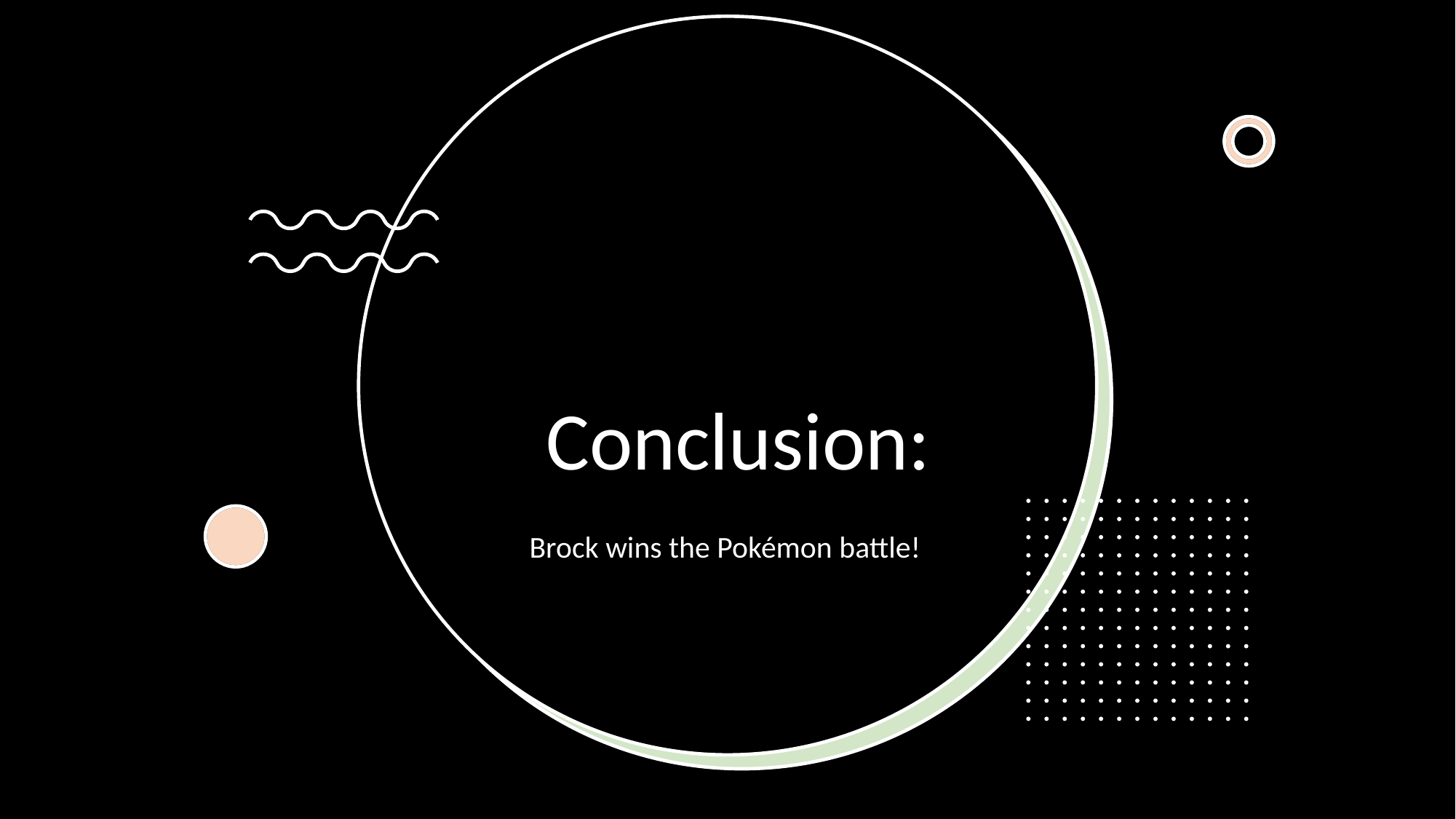

# Conclusion:

Brock wins the Pokémon battle!